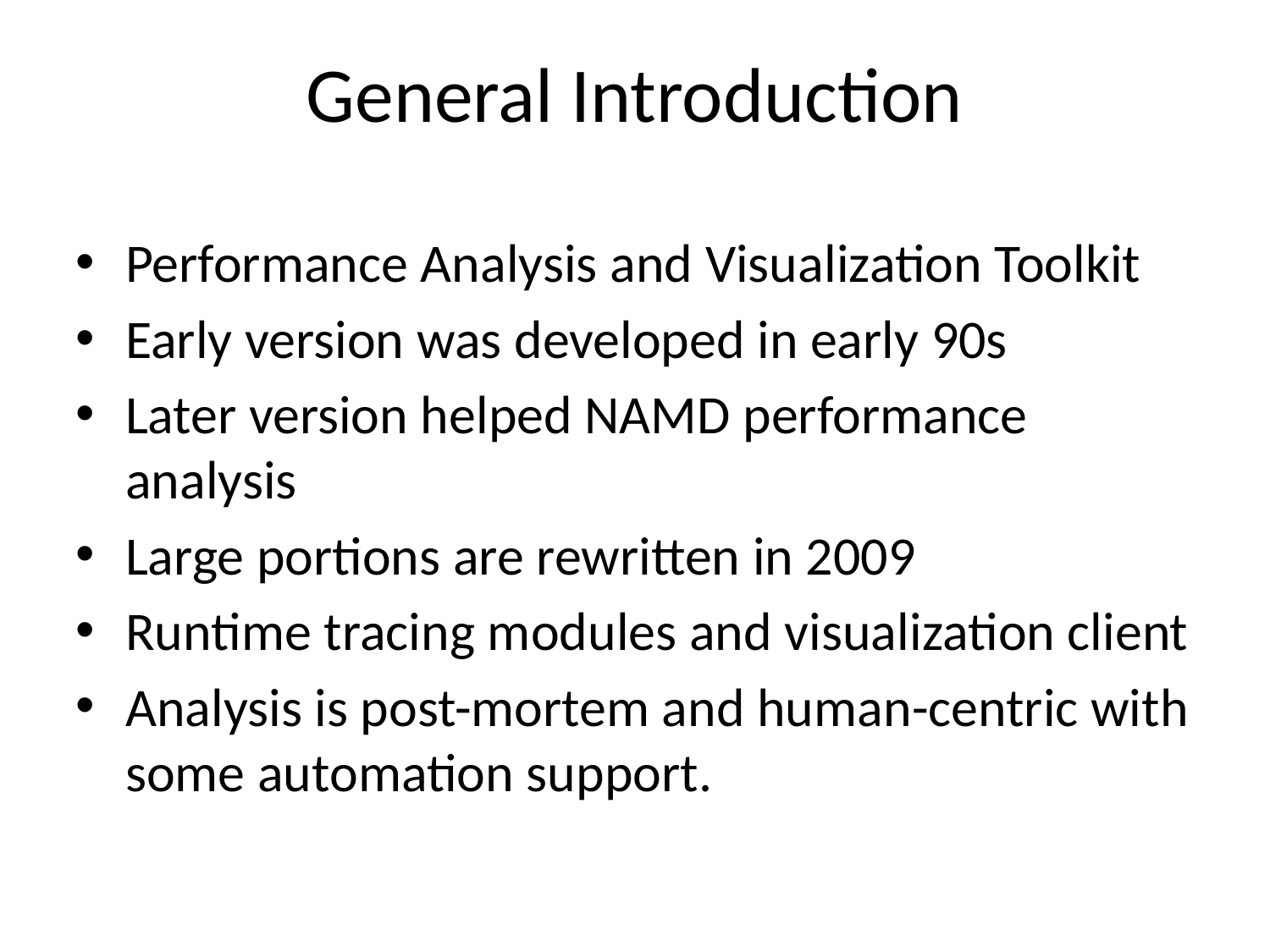

# General Introduction
Performance Analysis and Visualization Toolkit
Early version was developed in early 90s
Later version helped NAMD performance analysis
Large portions are rewritten in 2009
Runtime tracing modules and visualization client
Analysis is post-mortem and human-centric with some automation support.